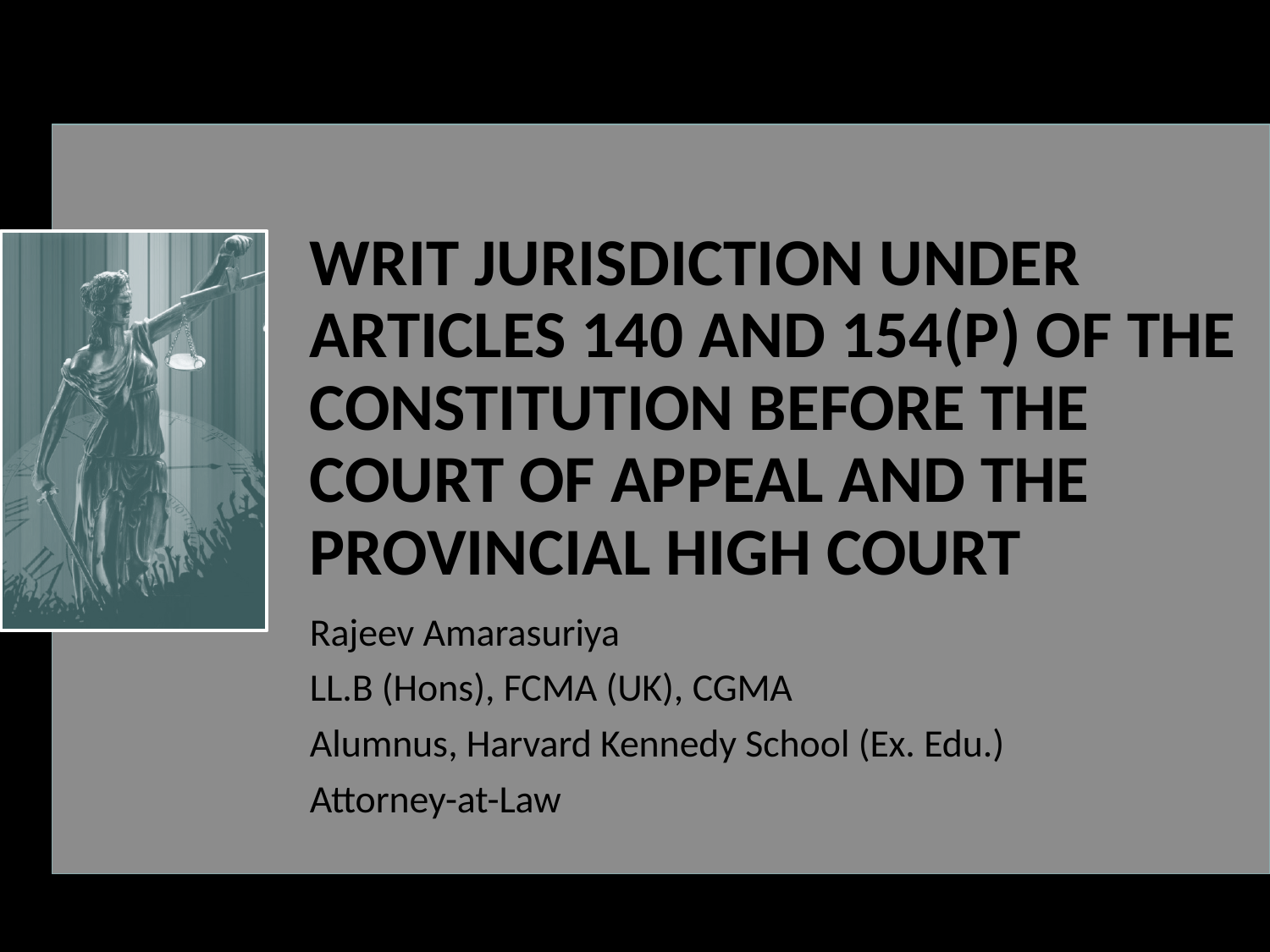

WRIT JURISDICTION UNDER ARTICLES 140 AND 154(P) OF THE CONSTITUTION BEFORE THE COURT OF APPEAL AND THE PROVINCIAL HIGH COURT
Rajeev Amarasuriya
LL.B (Hons), FCMA (UK), CGMA
Alumnus, Harvard Kennedy School (Ex. Edu.)
Attorney-at-Law

#

e-JNLC 1.0  “Towards a Digital Era in the Legal Profession”
1